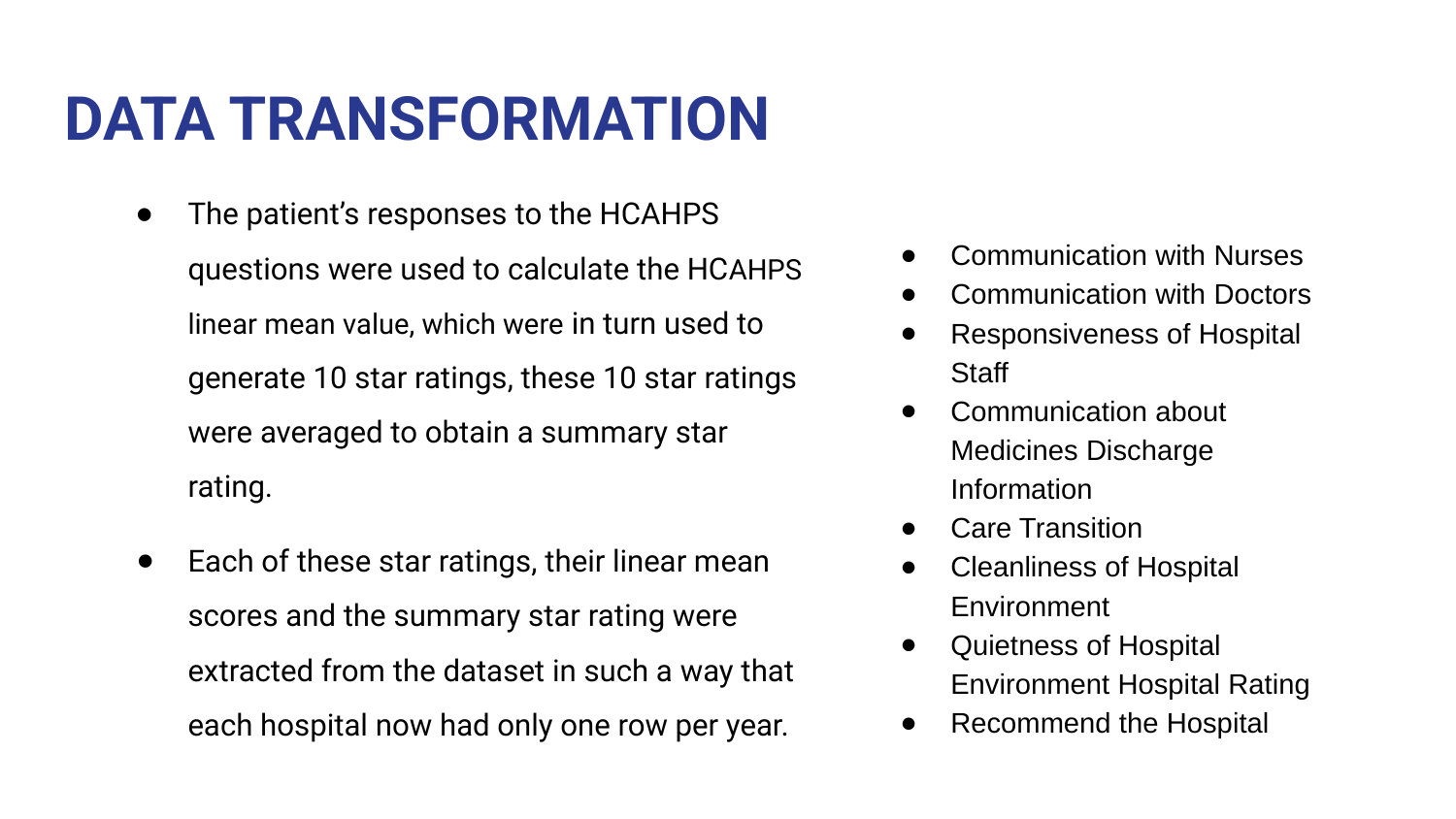

# DATA TRANSFORMATION
The patient’s responses to the HCAHPS questions were used to calculate the HCAHPS linear mean value, which were in turn used to generate 10 star ratings, these 10 star ratings were averaged to obtain a summary star rating.
Each of these star ratings, their linear mean scores and the summary star rating were extracted from the dataset in such a way that each hospital now had only one row per year.
Communication with Nurses
Communication with Doctors
Responsiveness of Hospital Staff
Communication about Medicines Discharge Information
Care Transition
Cleanliness of Hospital Environment
Quietness of Hospital Environment Hospital Rating
Recommend the Hospital